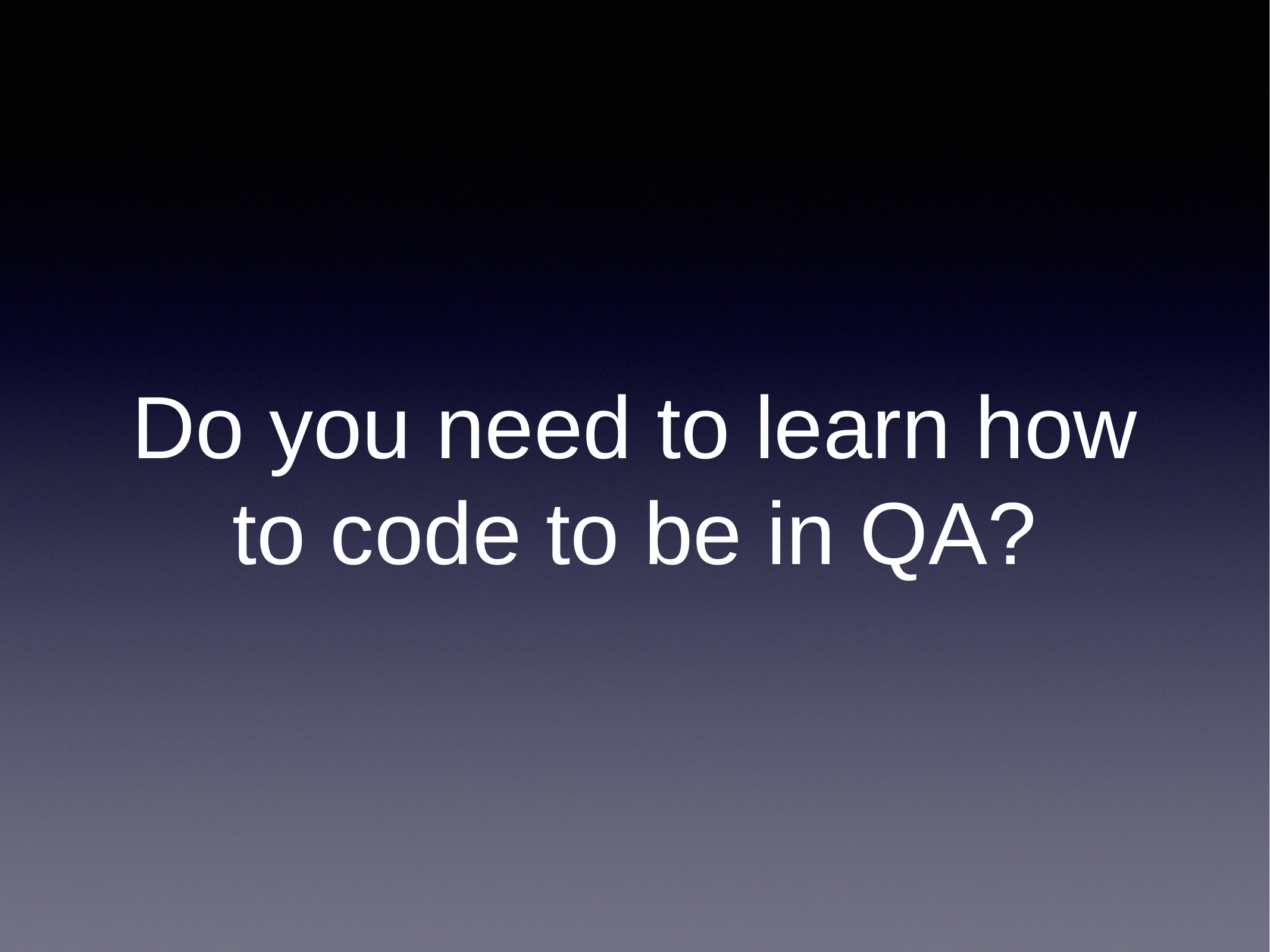

# Do you need to learn how to code to be in QA?